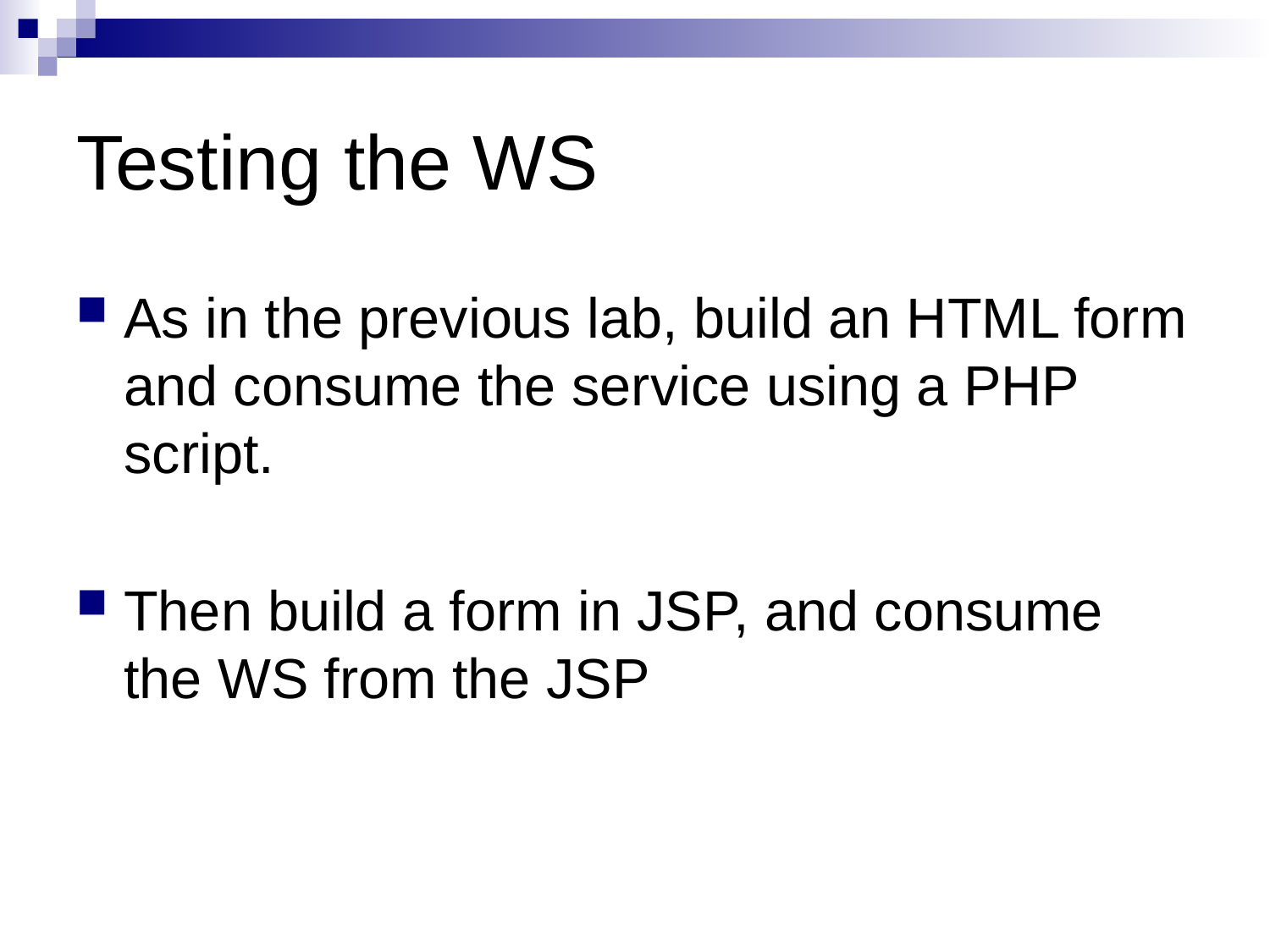

# Testing the WS
As in the previous lab, build an HTML form and consume the service using a PHP script.

Then build a form in JSP, and consume the WS from the JSP